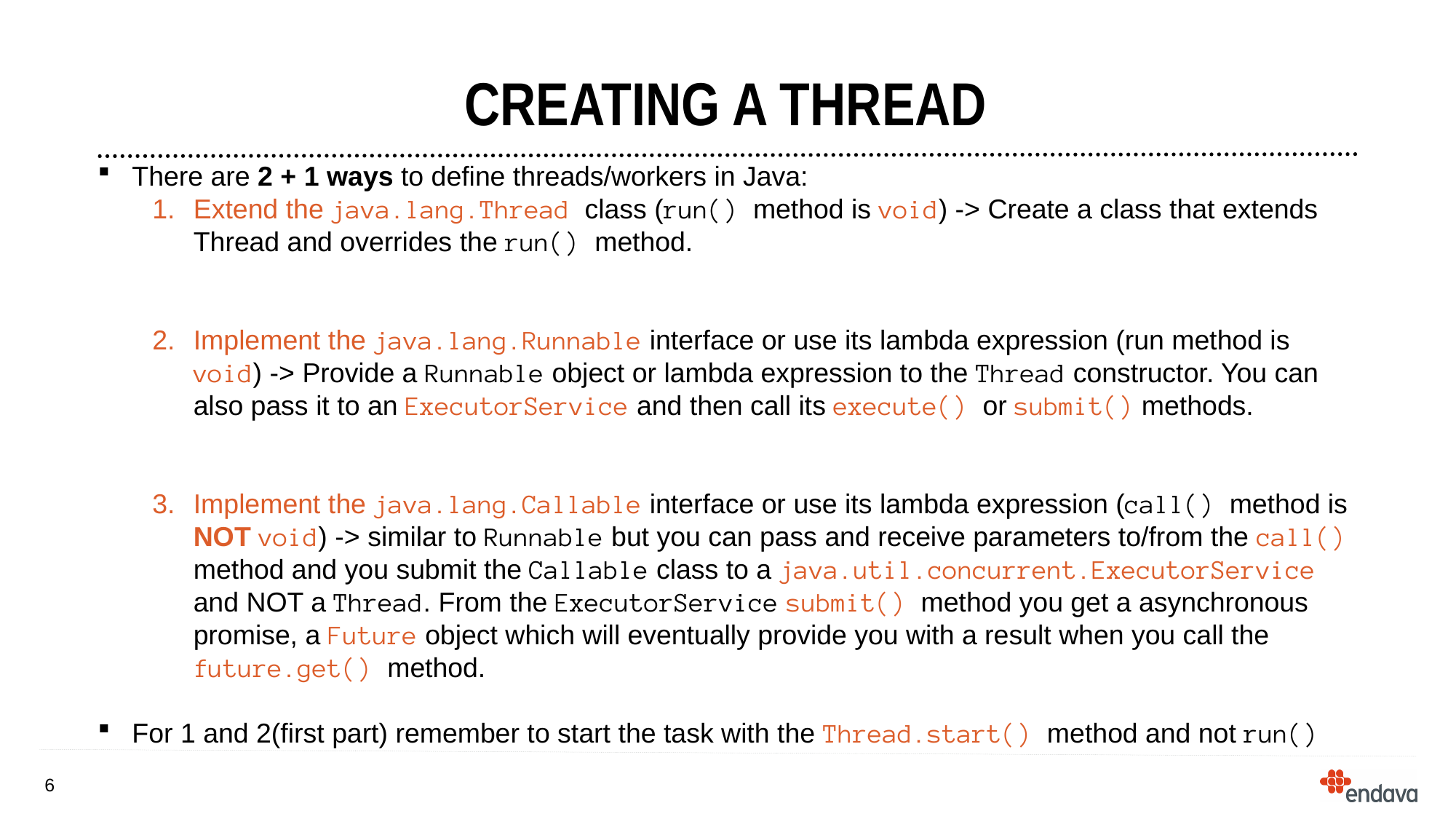

# Creating a Thread
There are 2 + 1 ways to define threads/workers in Java:
Extend the java.lang.Thread class (run() method is void) -> Create a class that extends Thread and overrides the run() method.

Implement the java.lang.Runnable interface or use its lambda expression (run method is void) -> Provide a Runnable object or lambda expression to the Thread constructor. You can also pass it to an ExecutorService and then call its execute() or submit() methods.

Implement the java.lang.Callable interface or use its lambda expression (call() method is NOT void) -> similar to Runnable but you can pass and receive parameters to/from the call() method and you submit the Callable class to a java.util.concurrent.ExecutorService and NOT a Thread. From the ExecutorService submit() method you get a asynchronous promise, a Future object which will eventually provide you with a result when you call the future.get() method.

For 1 and 2(first part) remember to start the task with the Thread.start() method and not run()